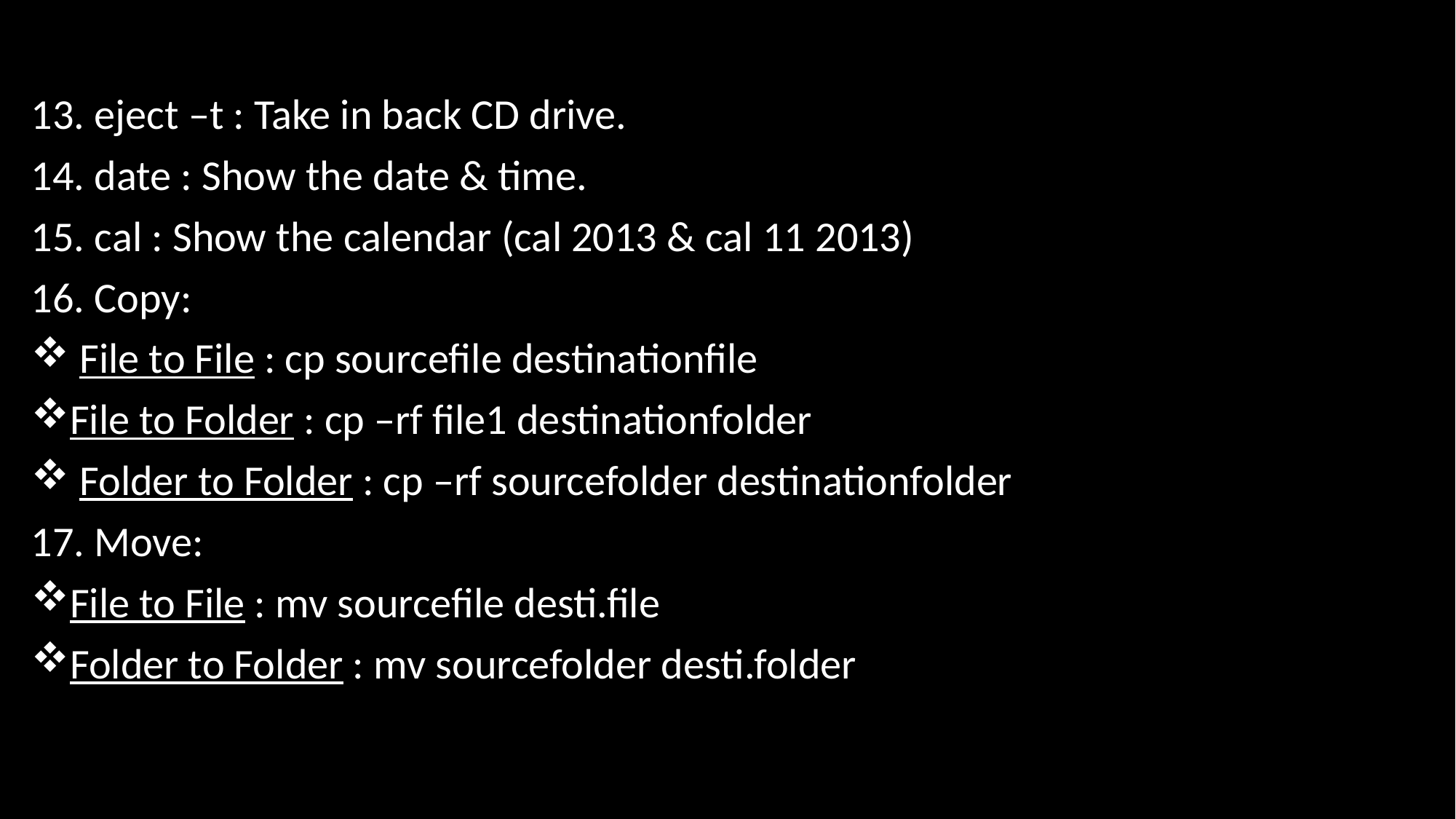

13. eject –t : Take in back CD drive.
14. date : Show the date & time.
15. cal : Show the calendar (cal 2013 & cal 11 2013)
16. Copy:
 File to File : cp sourcefile destinationfile
File to Folder : cp –rf file1 destinationfolder
 Folder to Folder : cp –rf sourcefolder destinationfolder
17. Move:
File to File : mv sourcefile desti.file
Folder to Folder : mv sourcefolder desti.folder